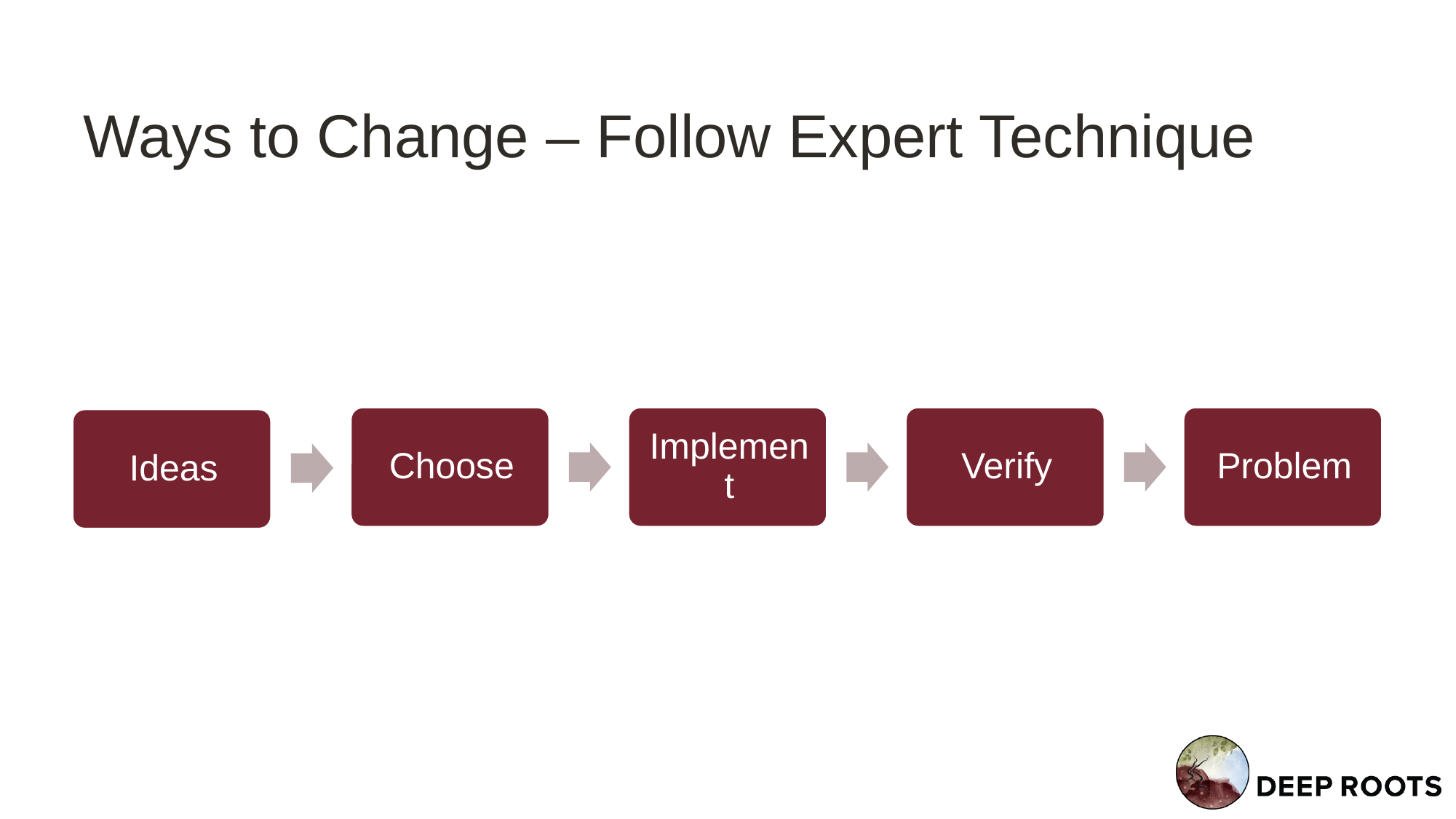

# Ways to Change – Follow Expert Technique
Ideas

Choose

Implement

Verify

Problem